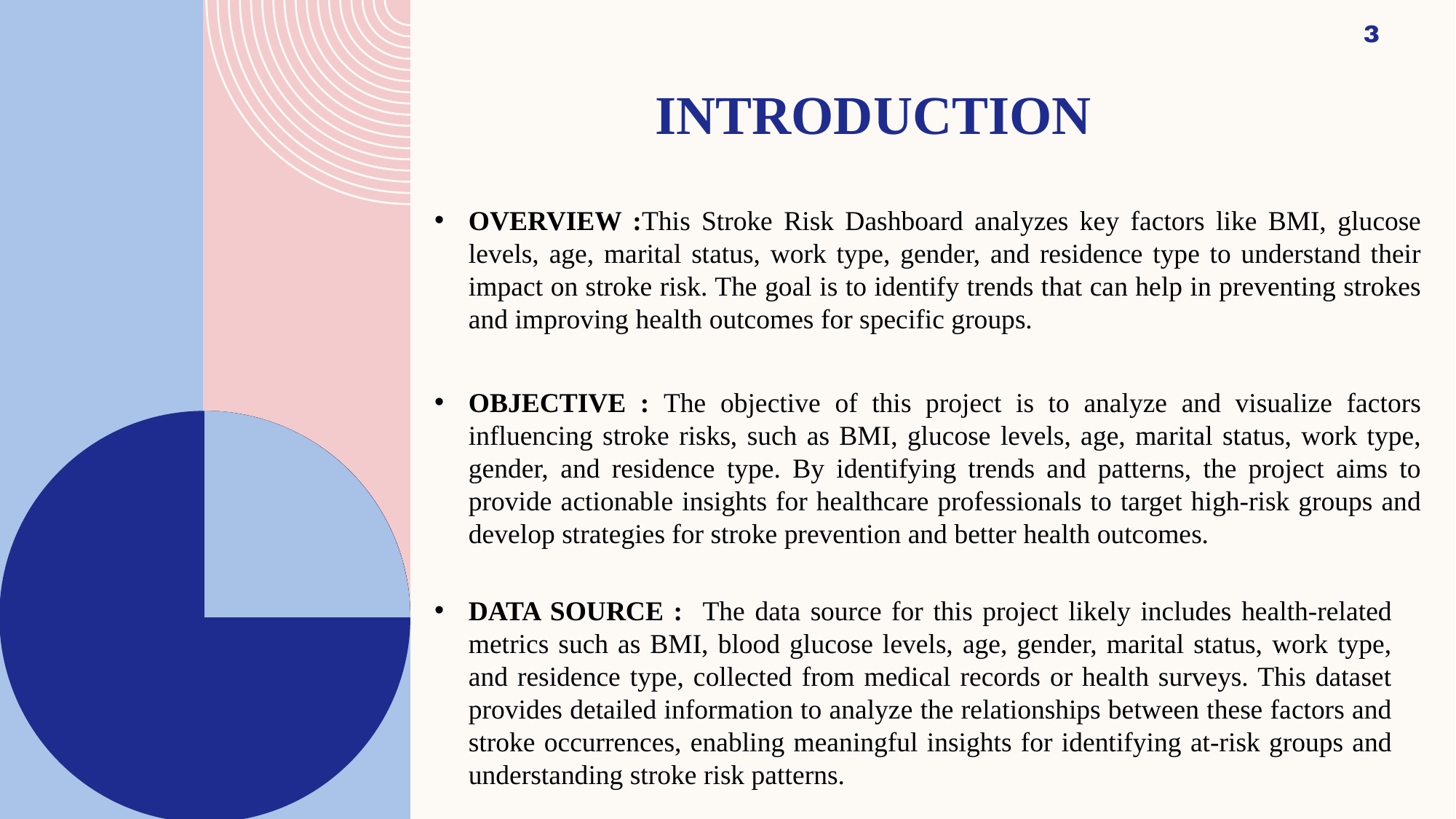

3
# introduction
OVERVIEW :This Stroke Risk Dashboard analyzes key factors like BMI, glucose levels, age, marital status, work type, gender, and residence type to understand their impact on stroke risk. The goal is to identify trends that can help in preventing strokes and improving health outcomes for specific groups.
OBJECTIVE : The objective of this project is to analyze and visualize factors influencing stroke risks, such as BMI, glucose levels, age, marital status, work type, gender, and residence type. By identifying trends and patterns, the project aims to provide actionable insights for healthcare professionals to target high-risk groups and develop strategies for stroke prevention and better health outcomes.
DATA SOURCE :  The data source for this project likely includes health-related metrics such as BMI, blood glucose levels, age, gender, marital status, work type, and residence type, collected from medical records or health surveys. This dataset provides detailed information to analyze the relationships between these factors and stroke occurrences, enabling meaningful insights for identifying at-risk groups and understanding stroke risk patterns.